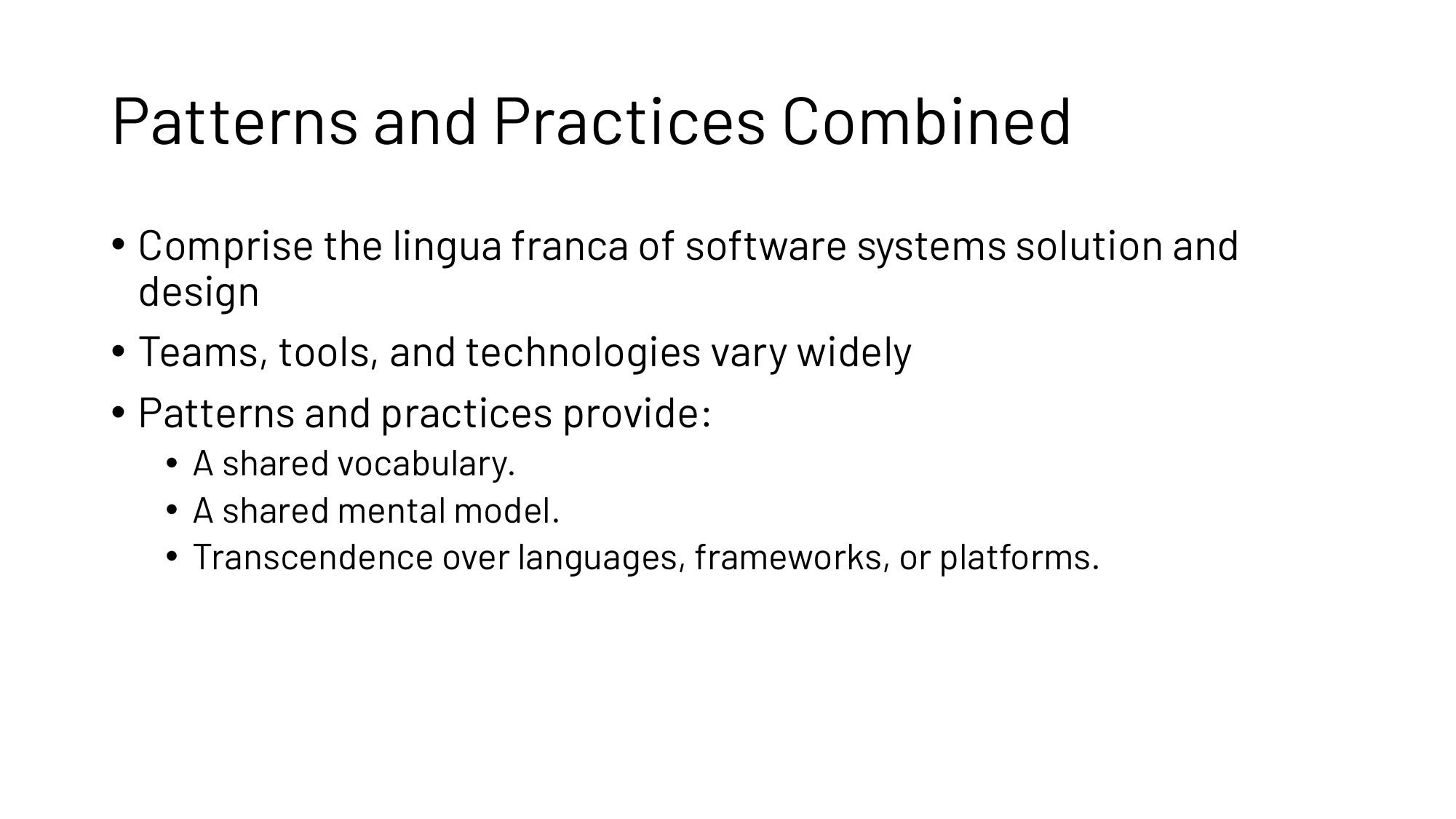

# Patterns and Practices Combined
Comprise the lingua franca of software systems solution and design
Teams, tools, and technologies vary widely
Patterns and practices provide:
A shared vocabulary.
A shared mental model.
Transcendence over languages, frameworks, or platforms.